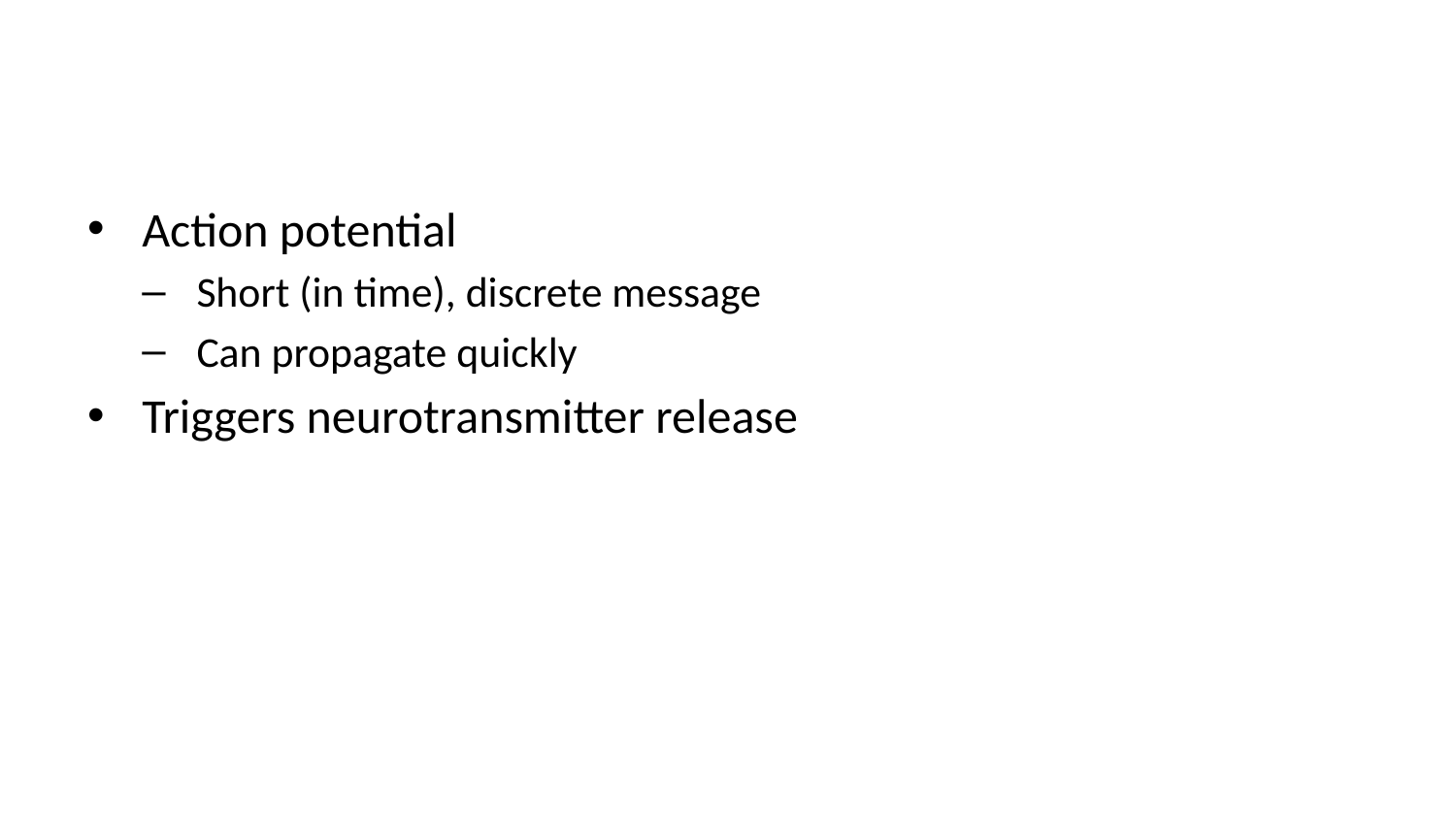

Action potential
Short (in time), discrete message
Can propagate quickly
Triggers neurotransmitter release